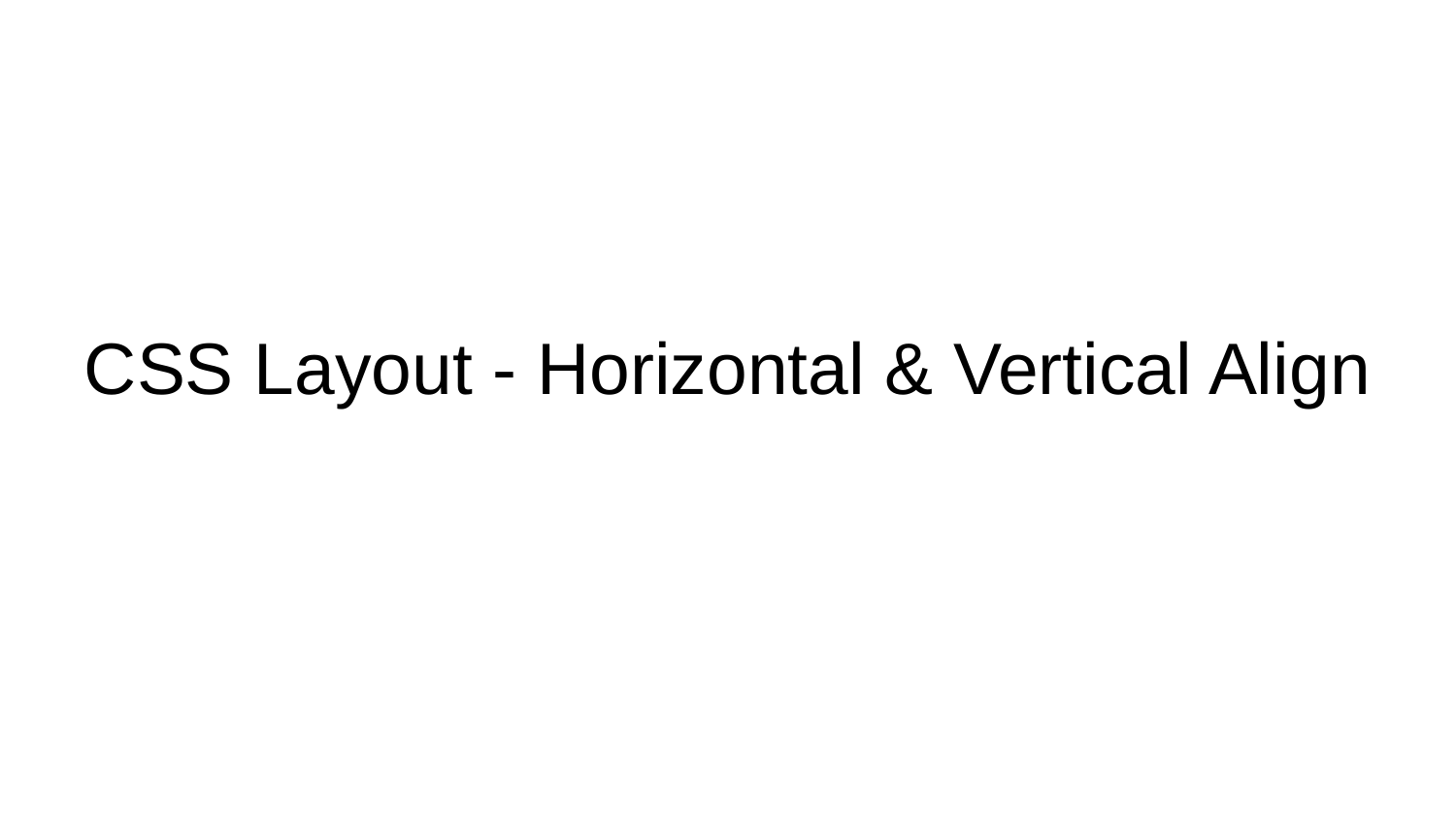

# CSS Layout - Horizontal & Vertical Align